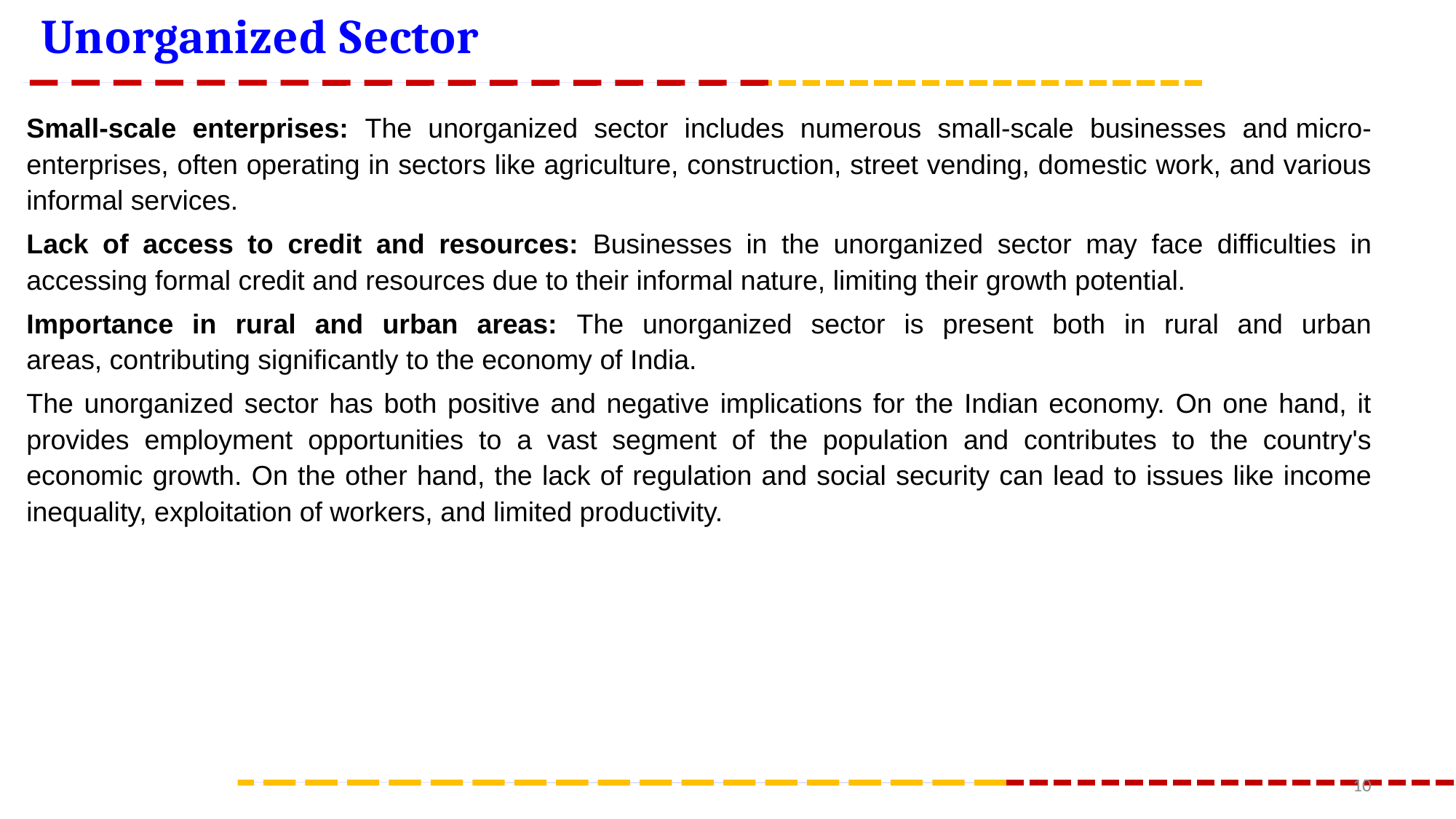

Unorganized Sector

Small-scale  enterprises:  The  unorganized  sector  includes  numerous  small-scale  businesses  and micro-enterprises, often operating in sectors like agriculture, construction, street vending, domestic work, and various informal services.
Lack of access to credit and resources: Businesses in the unorganized sector may face difficulties in accessing formal credit and resources due to their informal nature, limiting their growth potential.
Importance  in  rural  and  urban  areas:  The  unorganized  sector  is  present  both  in  rural  and  urban areas, contributing significantly to the economy of India.
The unorganized sector has both positive and negative implications for the Indian economy. On one hand, it provides employment opportunities to a vast segment of the population and contributes to the country's economic growth. On the other hand, the lack of regulation and social security can lead to issues like income inequality, exploitation of workers, and limited productivity.
10